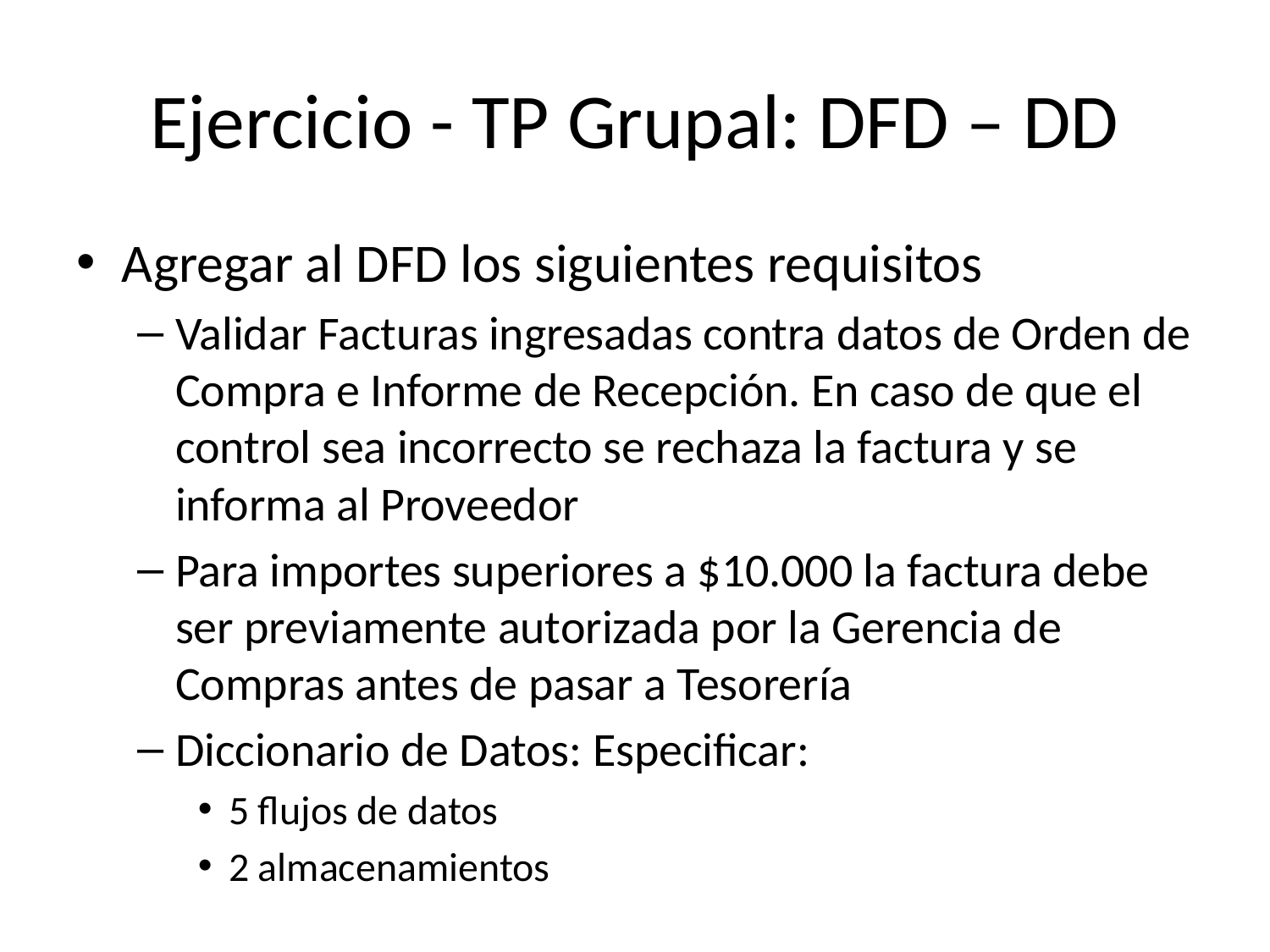

# Ejercicio - TP Grupal: DFD – DD
Agregar al DFD los siguientes requisitos
Validar Facturas ingresadas contra datos de Orden de Compra e Informe de Recepción. En caso de que el control sea incorrecto se rechaza la factura y se informa al Proveedor
Para importes superiores a $10.000 la factura debe ser previamente autorizada por la Gerencia de Compras antes de pasar a Tesorería
Diccionario de Datos: Especificar:
5 flujos de datos
2 almacenamientos